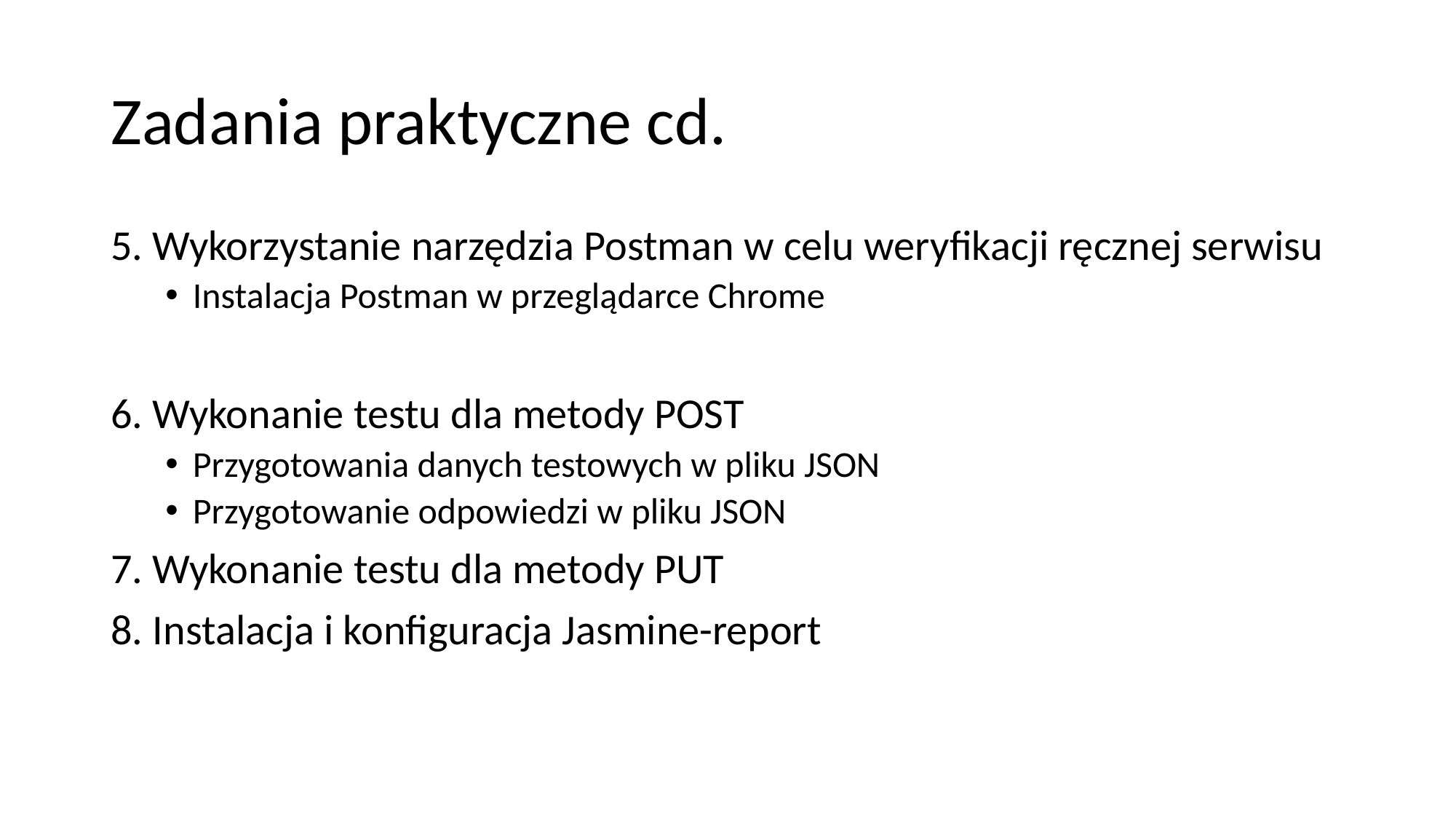

# Zadania praktyczne cd.
5. Wykorzystanie narzędzia Postman w celu weryfikacji ręcznej serwisu
Instalacja Postman w przeglądarce Chrome

6. Wykonanie testu dla metody POST
Przygotowania danych testowych w pliku JSON
Przygotowanie odpowiedzi w pliku JSON
7. Wykonanie testu dla metody PUT
8. Instalacja i konfiguracja Jasmine-report